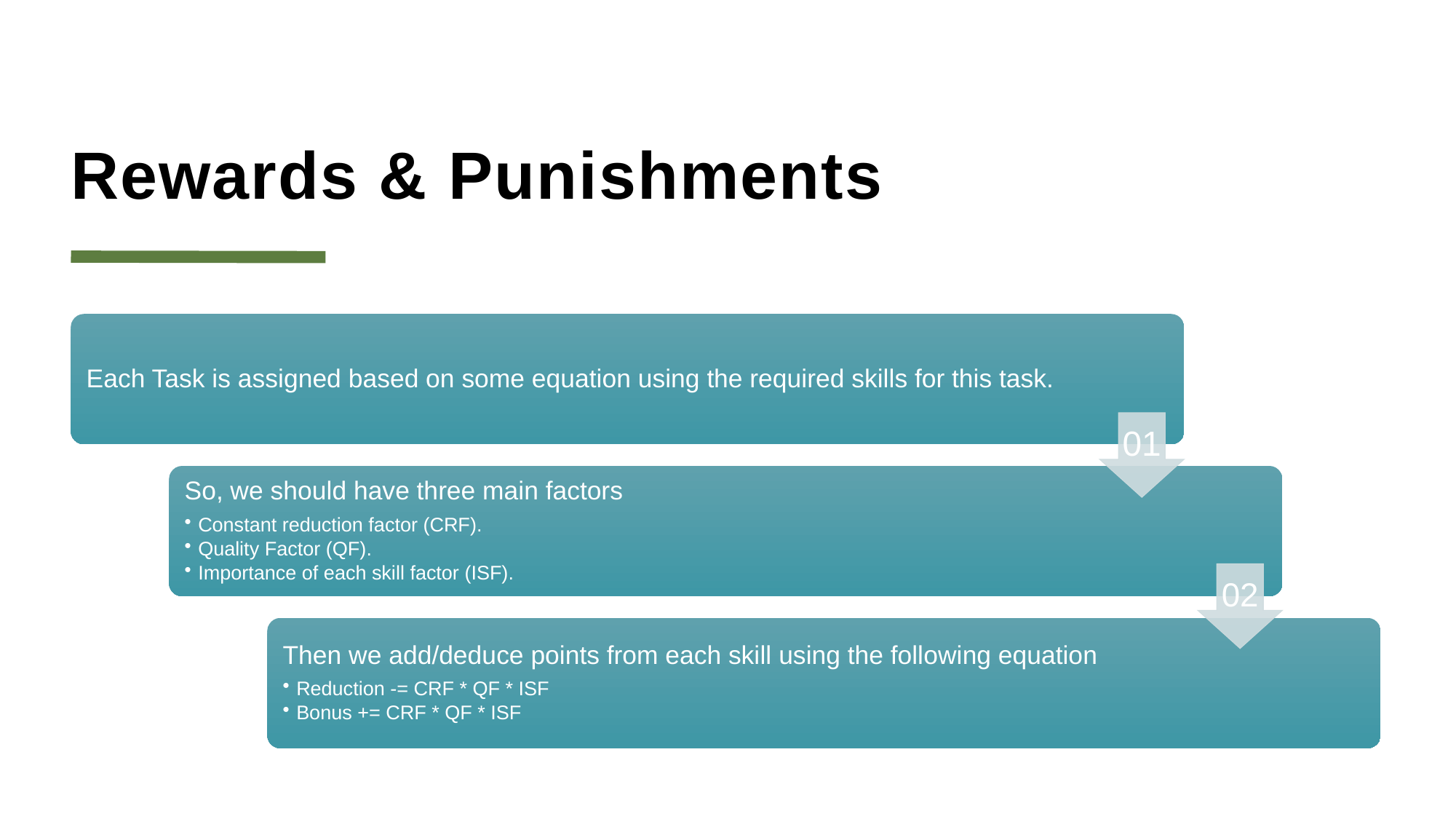

# Rewards & Punishments
Each Task is assigned based on some equation using the required skills for this task.
So, we should have three main factors
Constant reduction factor (CRF).
Quality Factor (QF).
Importance of each skill factor (ISF).
Then we add/deduce points from each skill using the following equation
Reduction -= CRF * QF * ISF
Bonus += CRF * QF * ISF
01
02